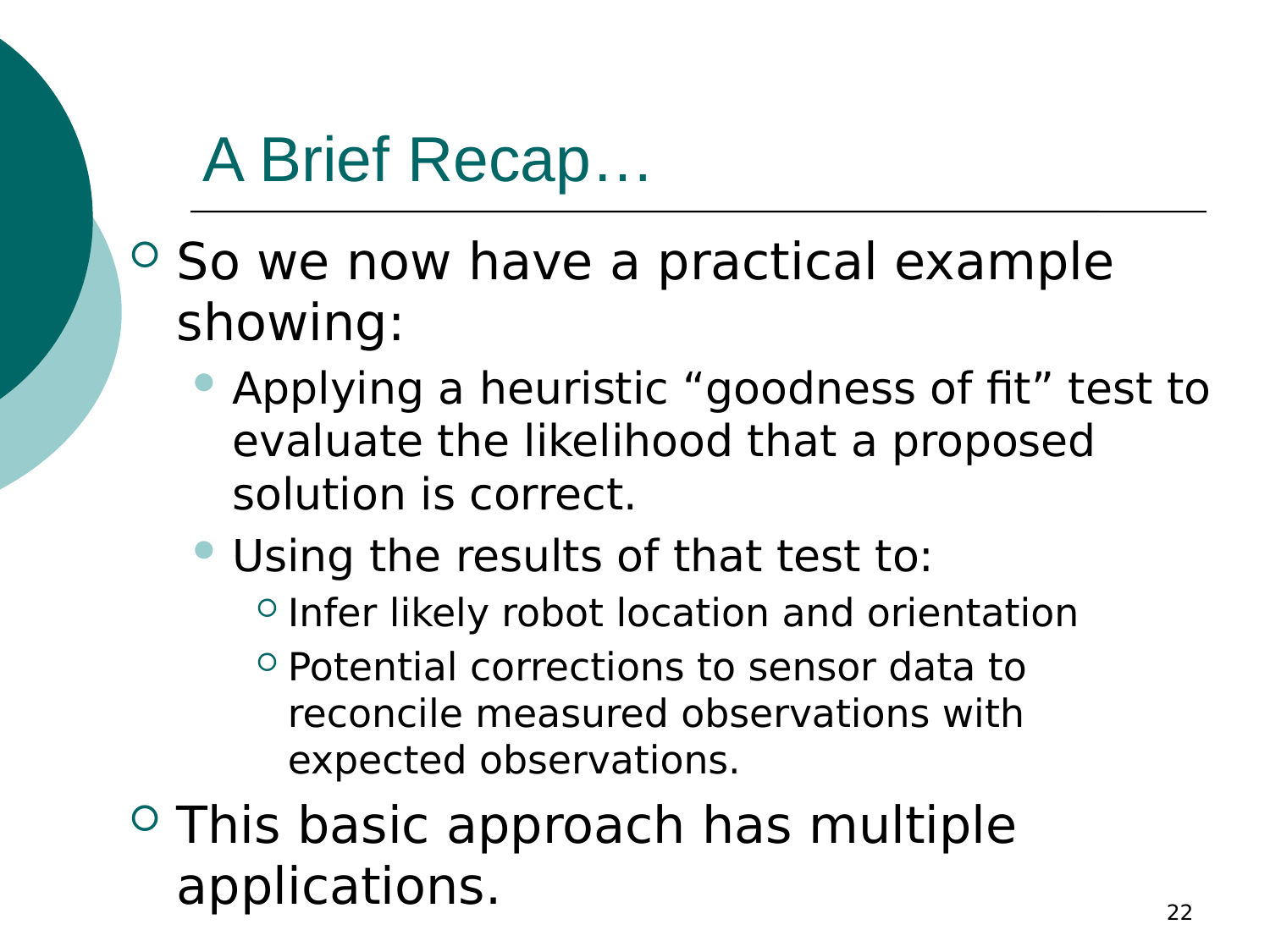

# A Brief Recap…
So we now have a practical example showing:
Applying a heuristic “goodness of fit” test to evaluate the likelihood that a proposed solution is correct.
Using the results of that test to:
Infer likely robot location and orientation
Potential corrections to sensor data to reconcile measured observations with expected observations.
This basic approach has multiple applications.

22